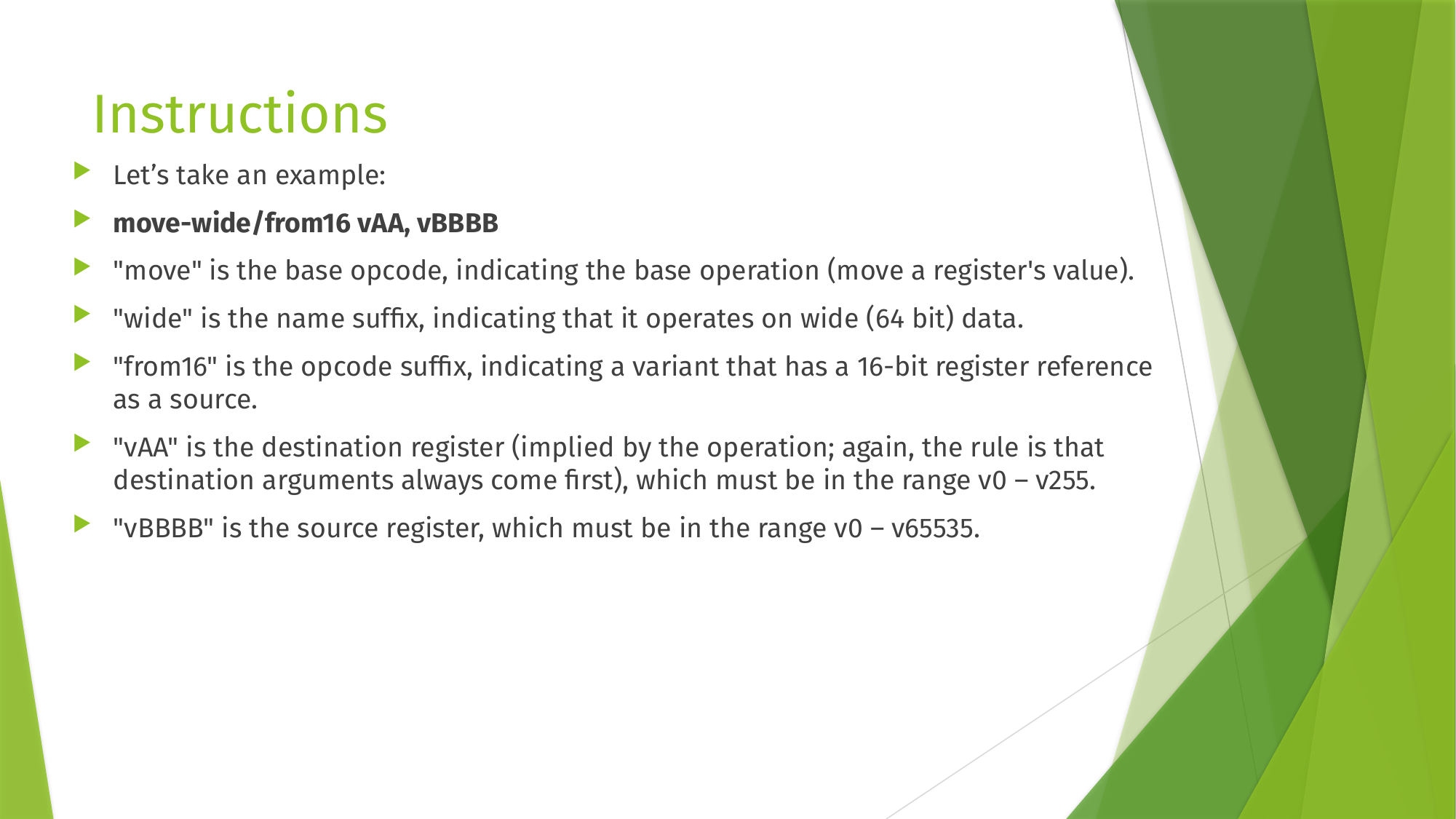

# Instructions
Let’s take an example:
move-wide/from16 vAA, vBBBB
"move" is the base opcode, indicating the base operation (move a register's value).
"wide" is the name suffix, indicating that it operates on wide (64 bit) data.
"from16" is the opcode suffix, indicating a variant that has a 16-bit register reference as a source.
"vAA" is the destination register (implied by the operation; again, the rule is that destination arguments always come first), which must be in the range v0 – v255.
"vBBBB" is the source register, which must be in the range v0 – v65535.